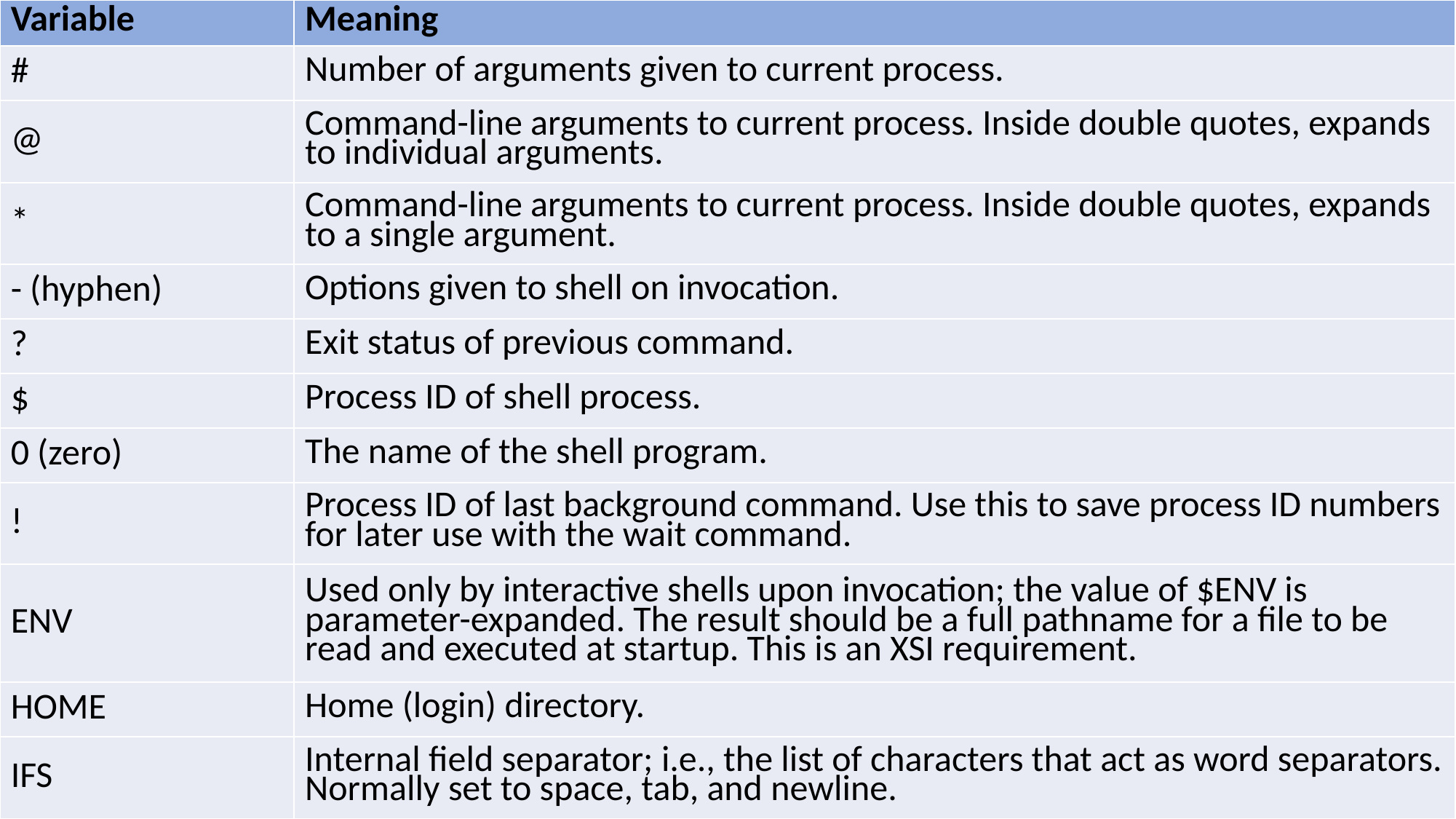

| Variable | Meaning |
| --- | --- |
| # | Number of arguments given to current process. |
| @ | Command-line arguments to current process. Inside double quotes, expands to individual arguments. |
| \* | Command-line arguments to current process. Inside double quotes, expands to a single argument. |
| - (hyphen) | Options given to shell on invocation. |
| ? | Exit status of previous command. |
| $ | Process ID of shell process. |
| 0 (zero) | The name of the shell program. |
| ! | Process ID of last background command. Use this to save process ID numbers for later use with the wait command. |
| ENV | Used only by interactive shells upon invocation; the value of $ENV is parameter-expanded. The result should be a full pathname for a file to be read and executed at startup. This is an XSI requirement. |
| HOME | Home (login) directory. |
| IFS | Internal field separator; i.e., the list of characters that act as word separators. Normally set to space, tab, and newline. |